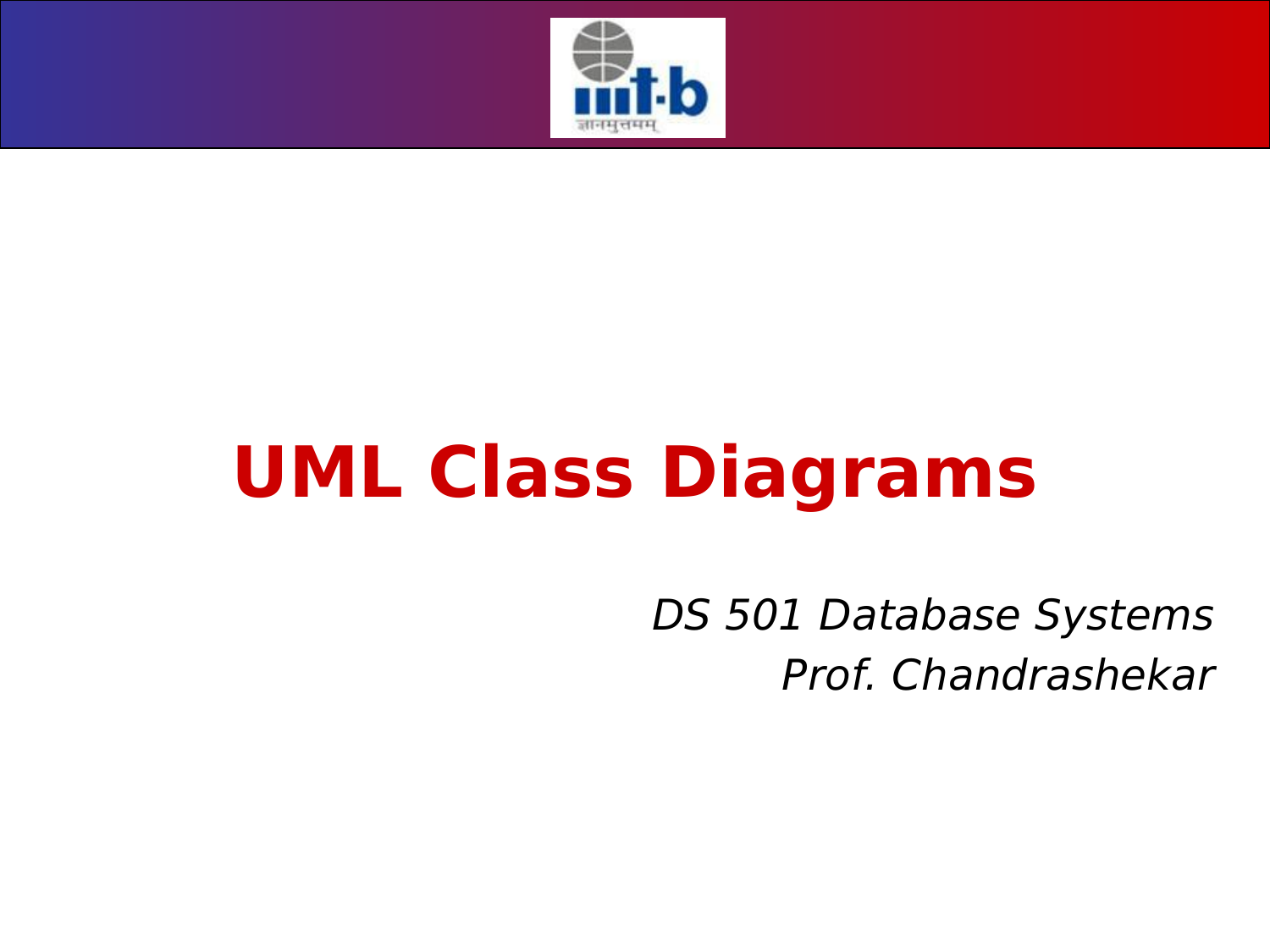

# UML Class Diagrams
DS 501 Database Systems
Prof. Chandrashekar